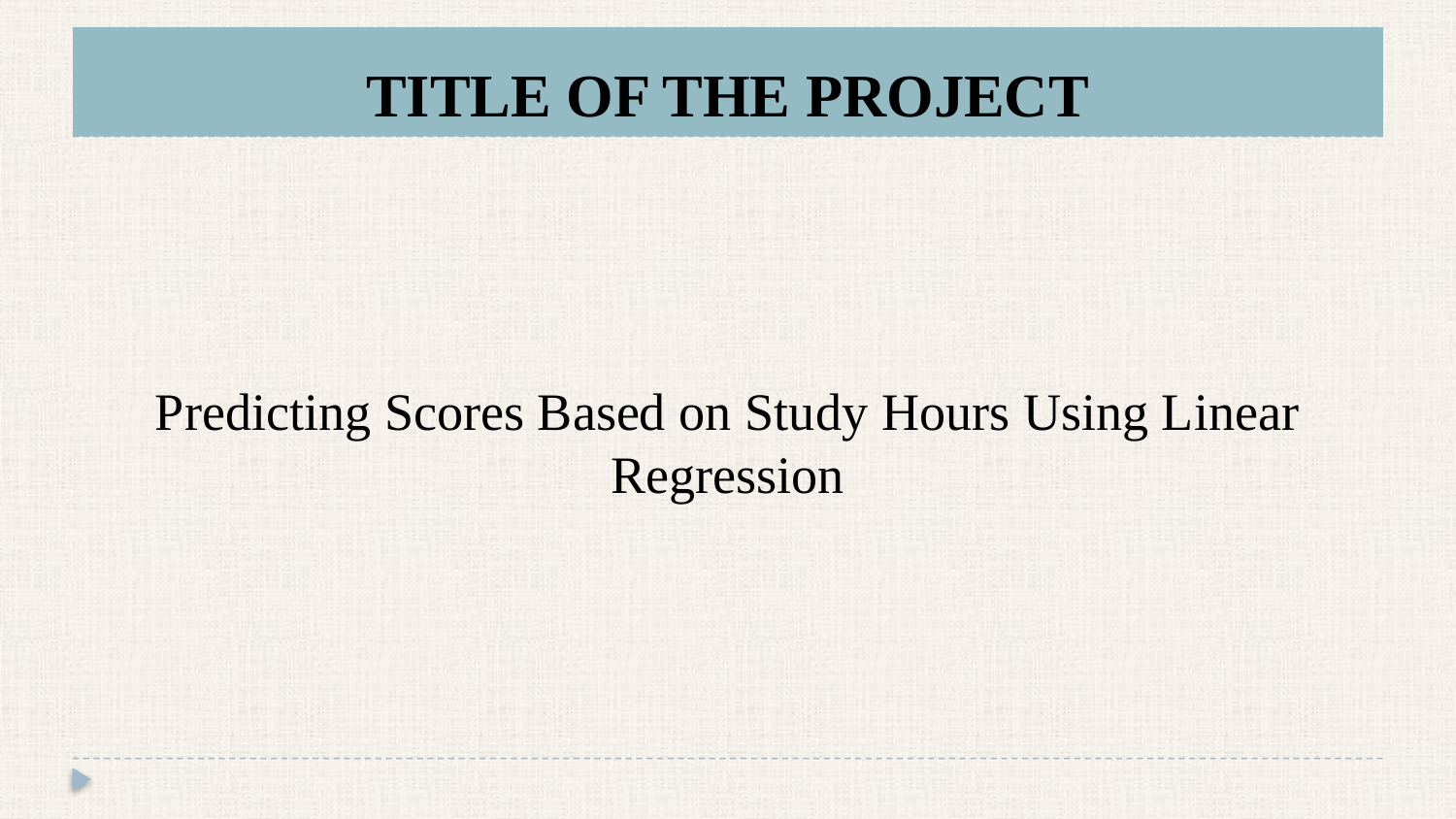

# TITLE OF THE PROJECT

Predicting Scores Based on Study Hours Using Linear Regression

2